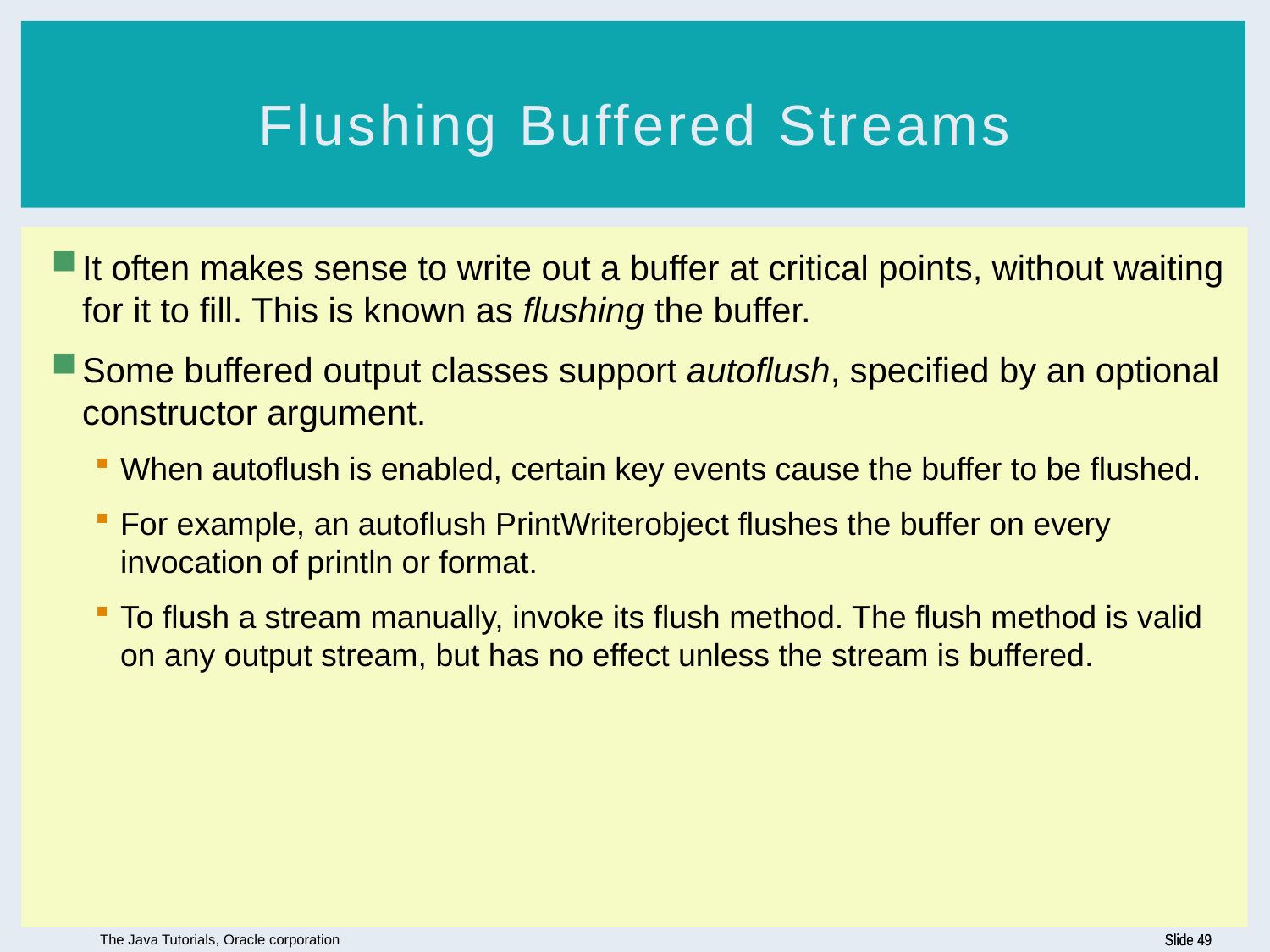

# Flushing Buffered Streams
It often makes sense to write out a buffer at critical points, without waiting for it to fill. This is known as flushing the buffer.
Some buffered output classes support autoflush, specified by an optional constructor argument.
When autoflush is enabled, certain key events cause the buffer to be flushed.
For example, an autoflush PrintWriterobject flushes the buffer on every invocation of println or format.
To flush a stream manually, invoke its flush method. The flush method is valid on any output stream, but has no effect unless the stream is buffered.

The Java Tutorials, Oracle corporation